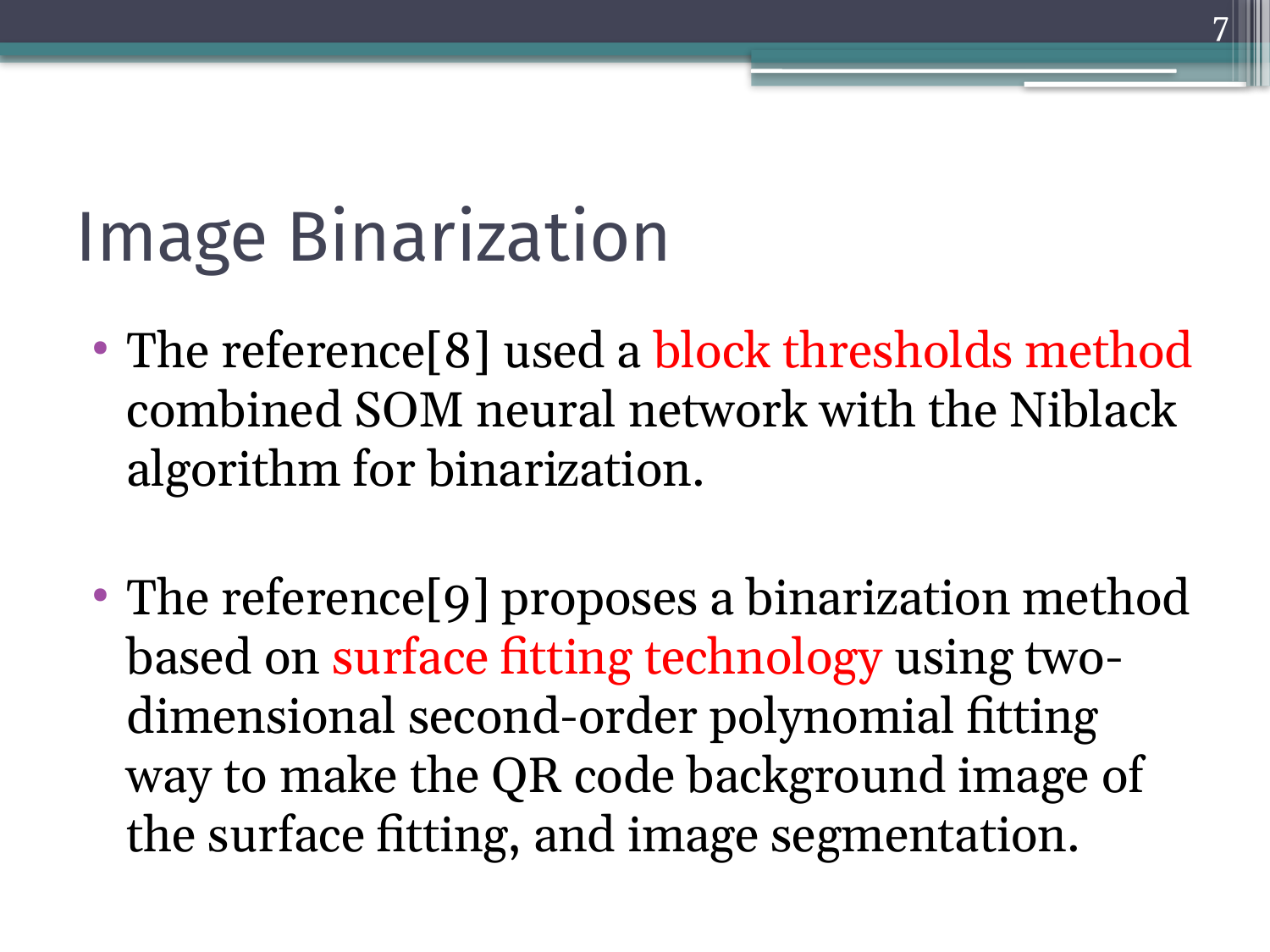

7
# Image Binarization
The reference[8] used a block thresholds method combined SOM neural network with the Niblack algorithm for binarization.

The reference[9] proposes a binarization method based on surface fitting technology using two-dimensional second-order polynomial fitting way to make the QR code background image of the surface fitting, and image segmentation.